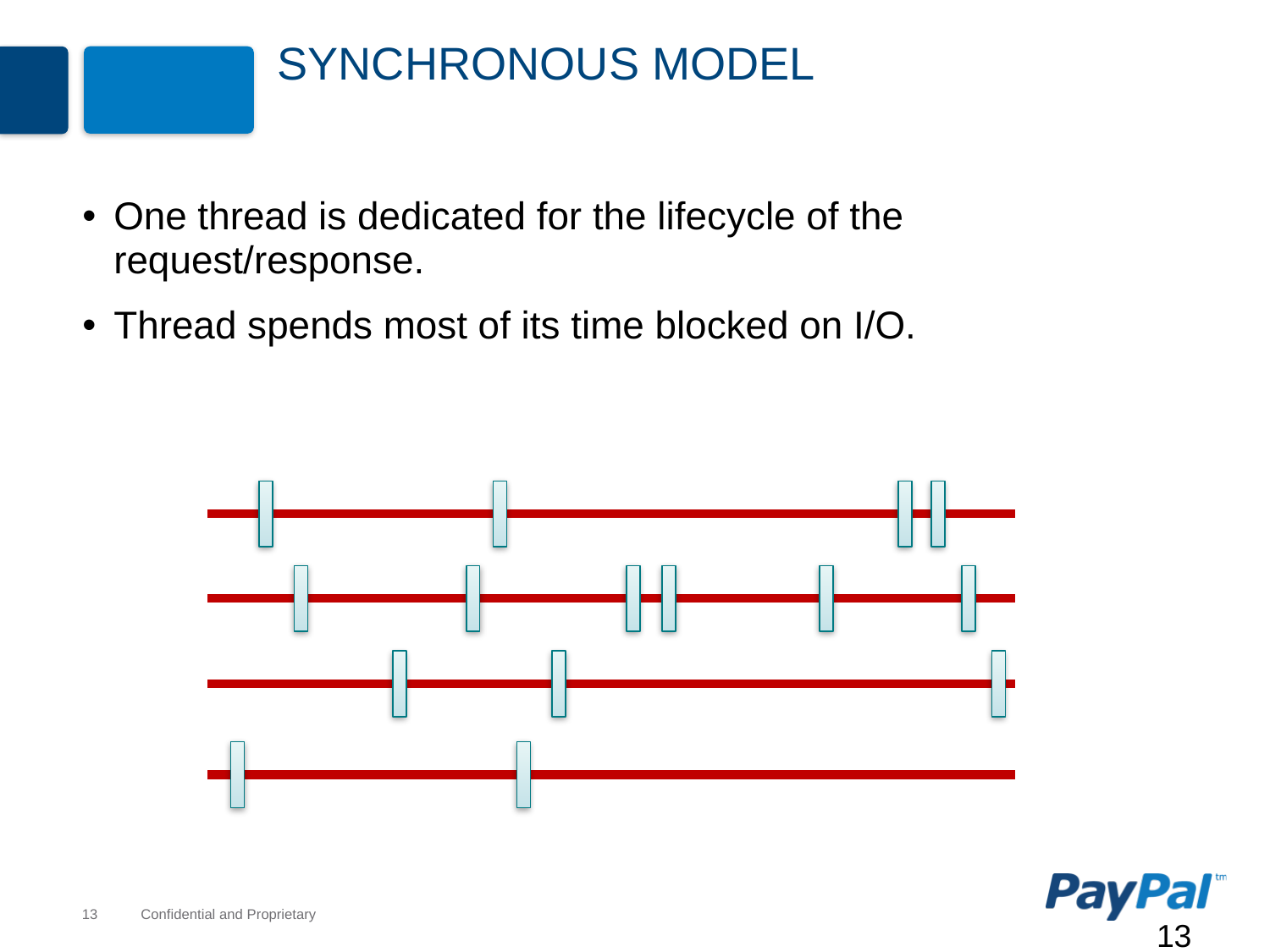

# Synchronous Model
One thread is dedicated for the lifecycle of the request/response.
Thread spends most of its time blocked on I/O.

13